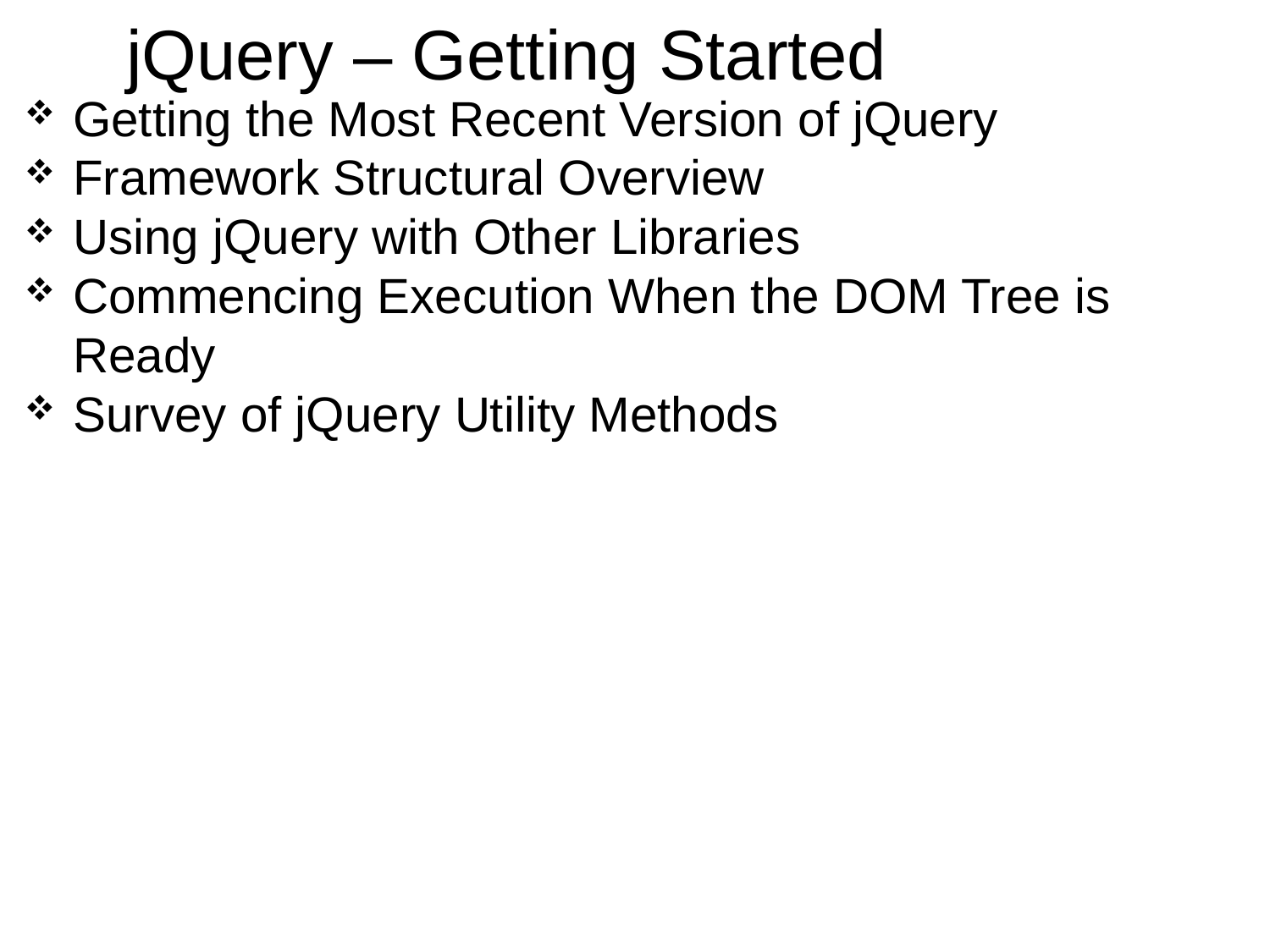

# jQuery – Getting Started
Getting the Most Recent Version of jQuery
Framework Structural Overview
Using jQuery with Other Libraries
Commencing Execution When the DOM Tree is Ready
Survey of jQuery Utility Methods